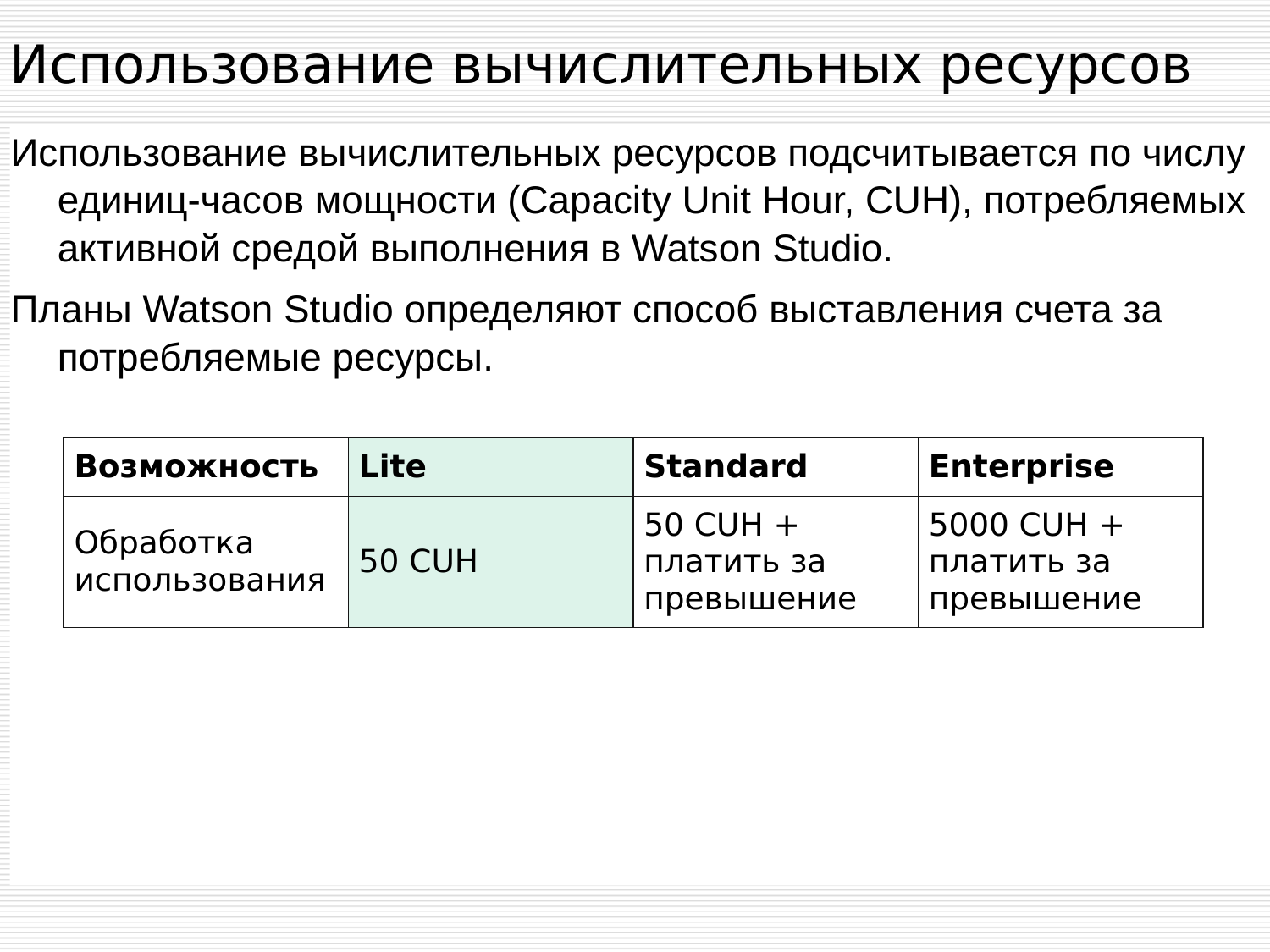

Использование вычислительных ресурсов
Использование вычислительных ресурсов подсчитывается по числу единиц-часов мощности (Capacity Unit Hour, CUH), потребляемых активной средой выполнения в Watson Studio.
Планы Watson Studio определяют способ выставления счета за потребляемые ресурсы.

| Возможность | Lite | Standard | Enterprise |
| --- | --- | --- | --- |
| Обработка использования | 50 CUH | 50 CUH + платить за превышение | 5000 CUH + платить за превышение |